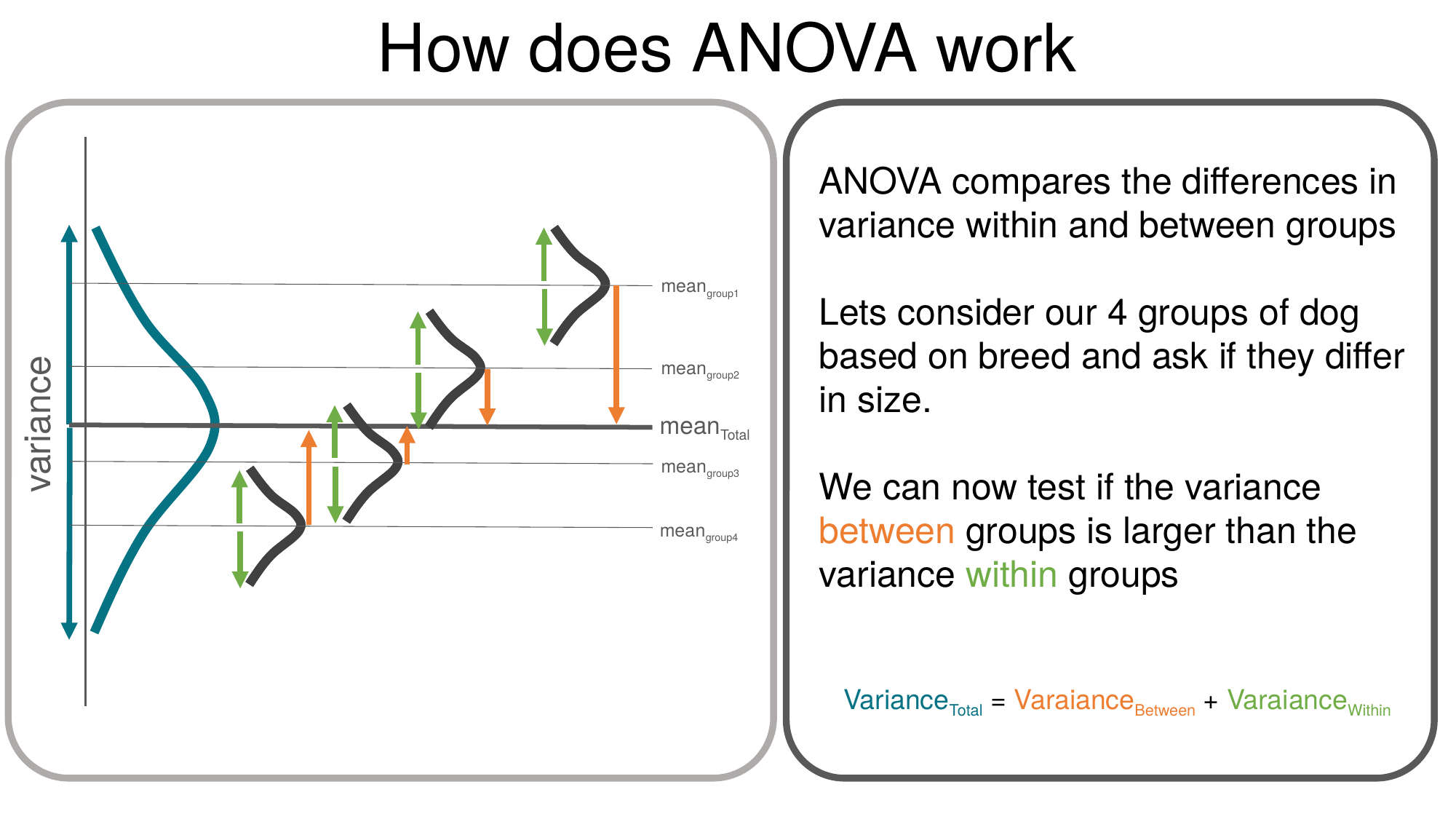

How does ANOVA work

ANOVA compares the differences in variance within and between groups

Lets consider our 4 groups of dog based on breed and ask if they differ in size.

We can now test if the variance between groups is larger than the variance within groups

meangroup1

meangroup2
variance
meanTotal

meangroup3

meangroup4
VarianceTotal = VaraianceBetween + VaraianceWithin